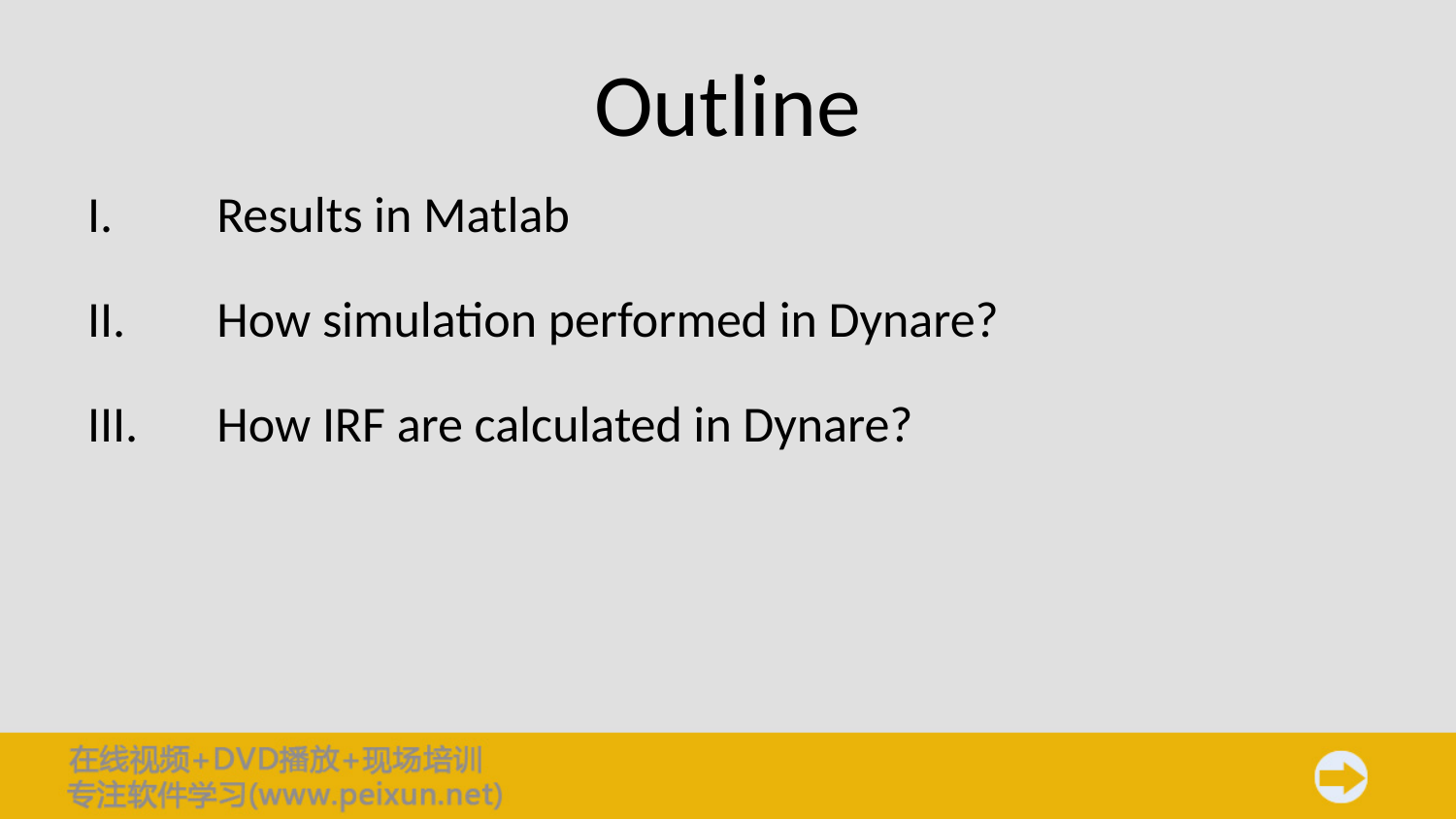

# Outline
Results in Matlab

How simulation performed in Dynare?

How IRF are calculated in Dynare?